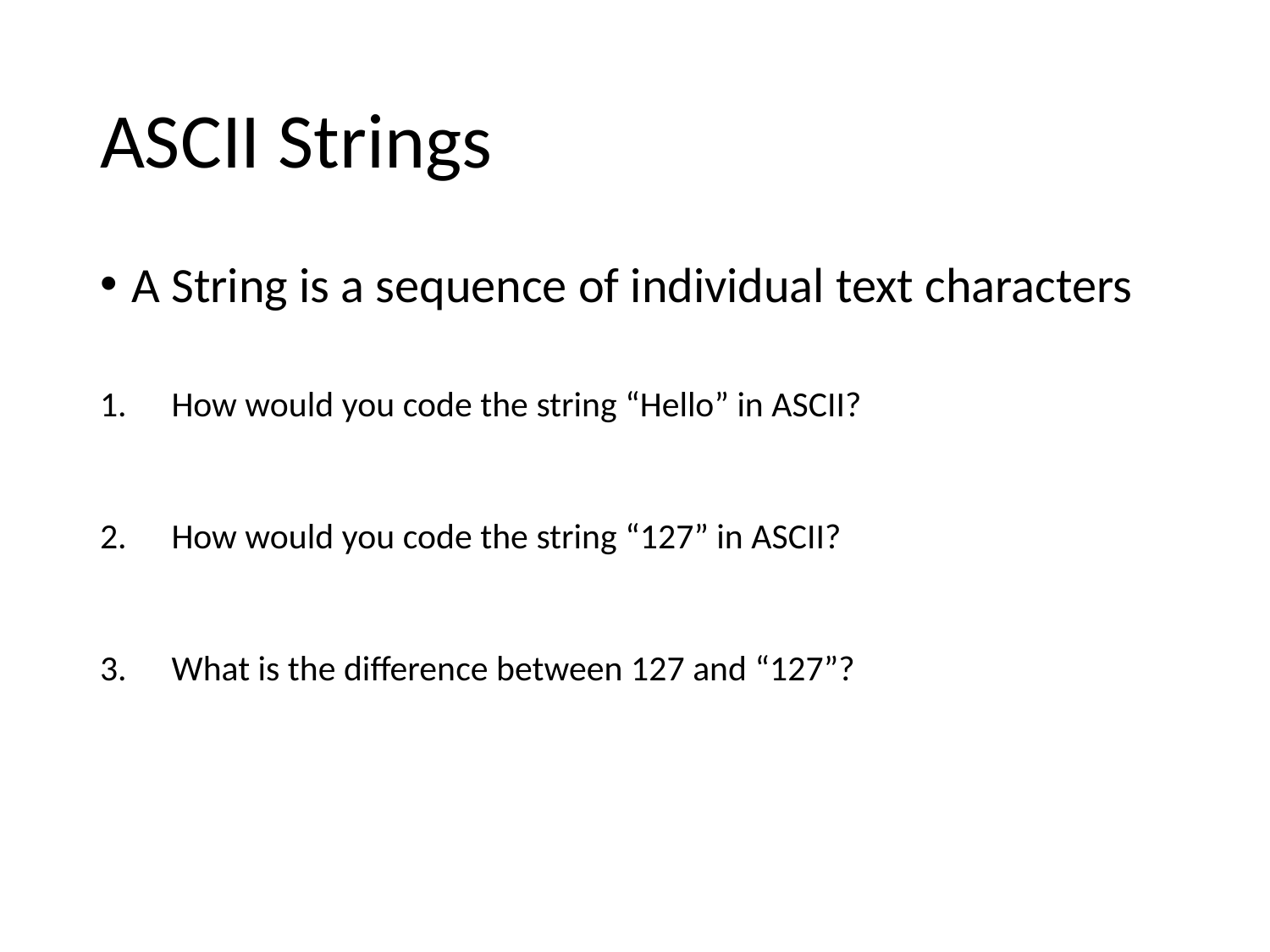

# ASCII Strings
A String is a sequence of individual text characters

How would you code the string “Hello” in ASCII?
How would you code the string “127” in ASCII?
What is the difference between 127 and “127”?